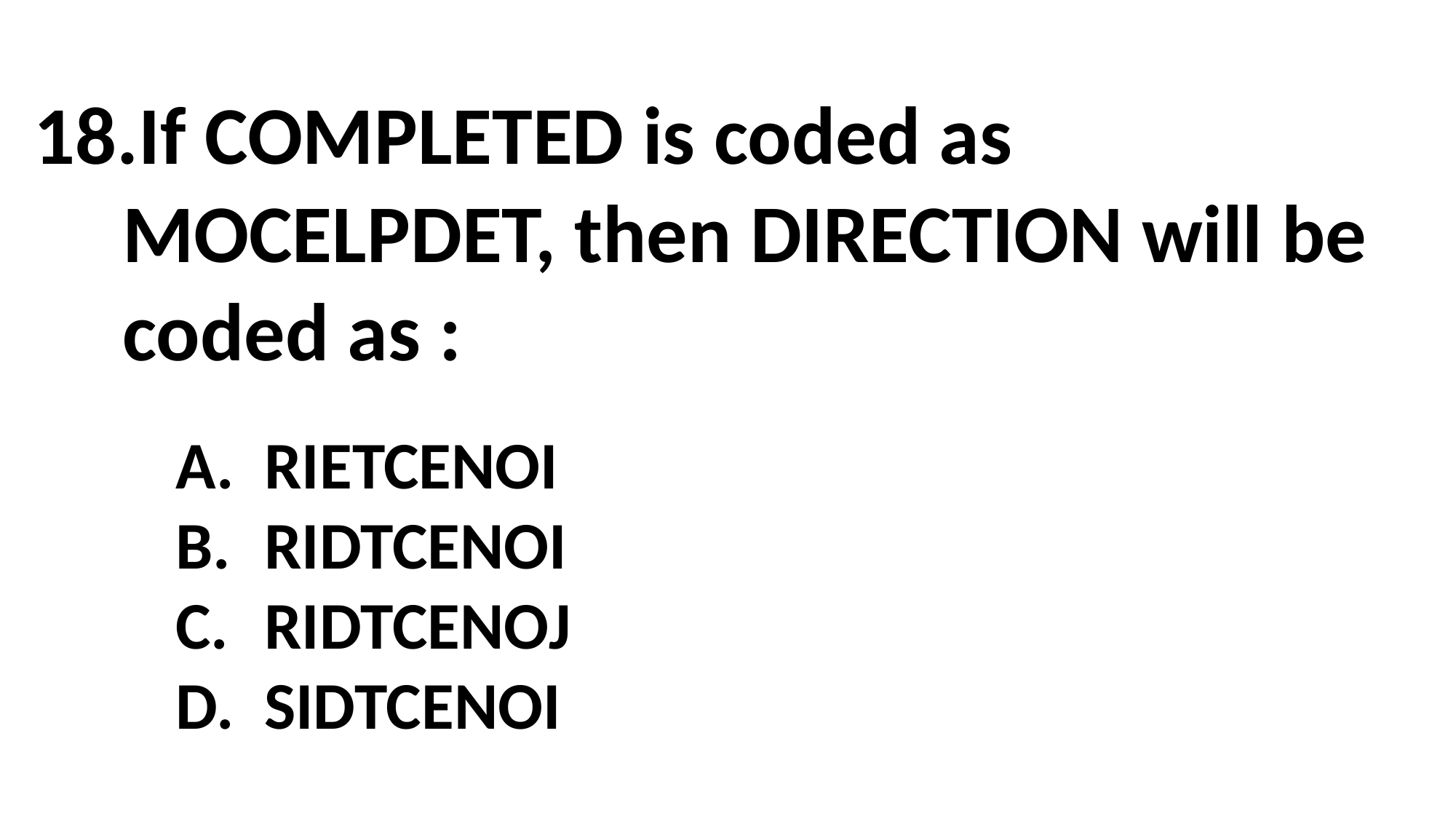

If COMPLETED is coded as MOCELPDET, then DIRECTION will be coded as :
RIETCENOI
RIDTCENOI
RIDTCENOJ
SIDTCENOI